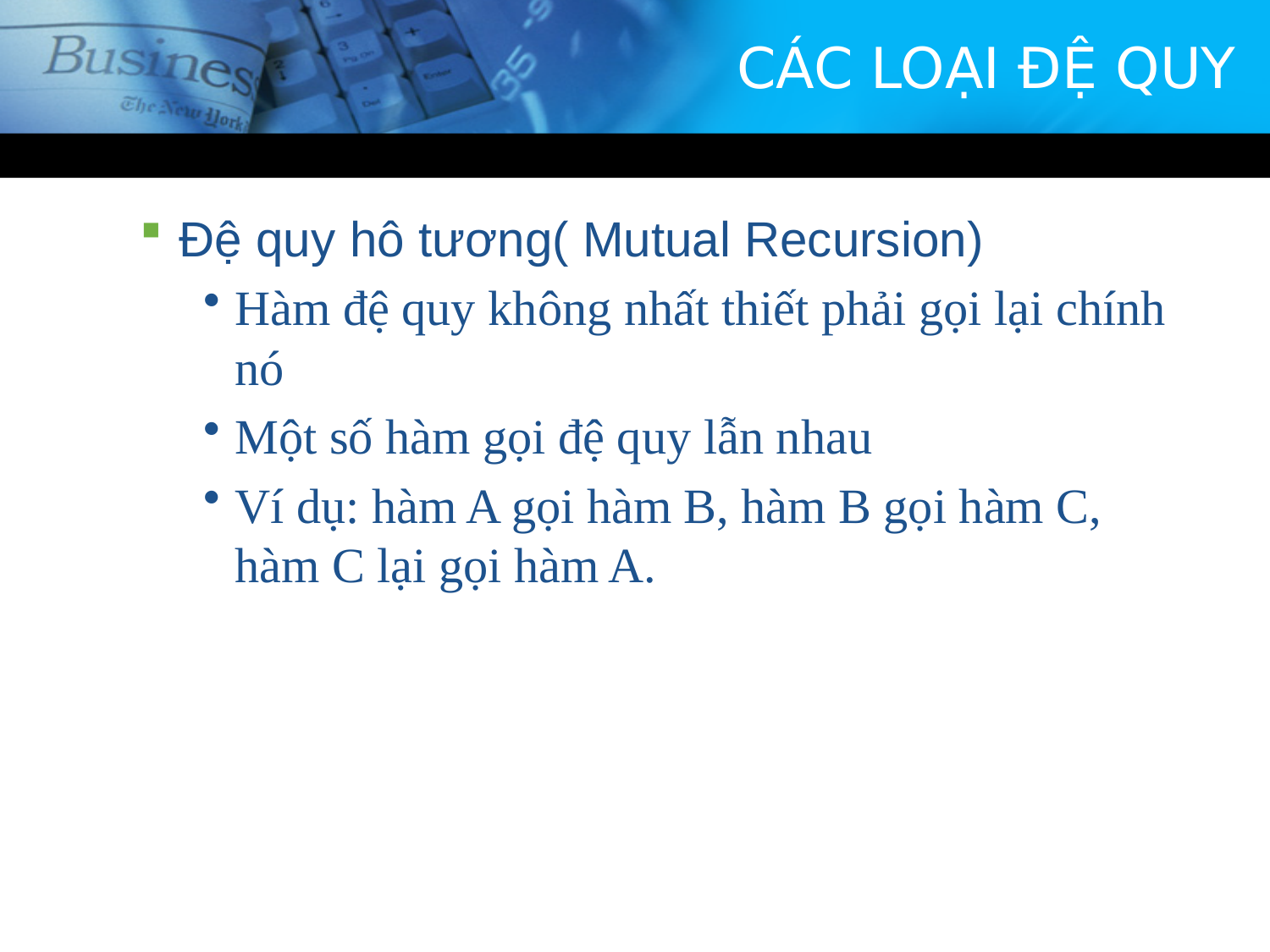

# CÁC LOẠI ĐỆ QUY
Đệ quy hô tương( Mutual Recursion)
Hàm đệ quy không nhất thiết phải gọi lại chính nó
Một số hàm gọi đệ quy lẫn nhau
Ví dụ: hàm A gọi hàm B, hàm B gọi hàm C, hàm C lại gọi hàm A.